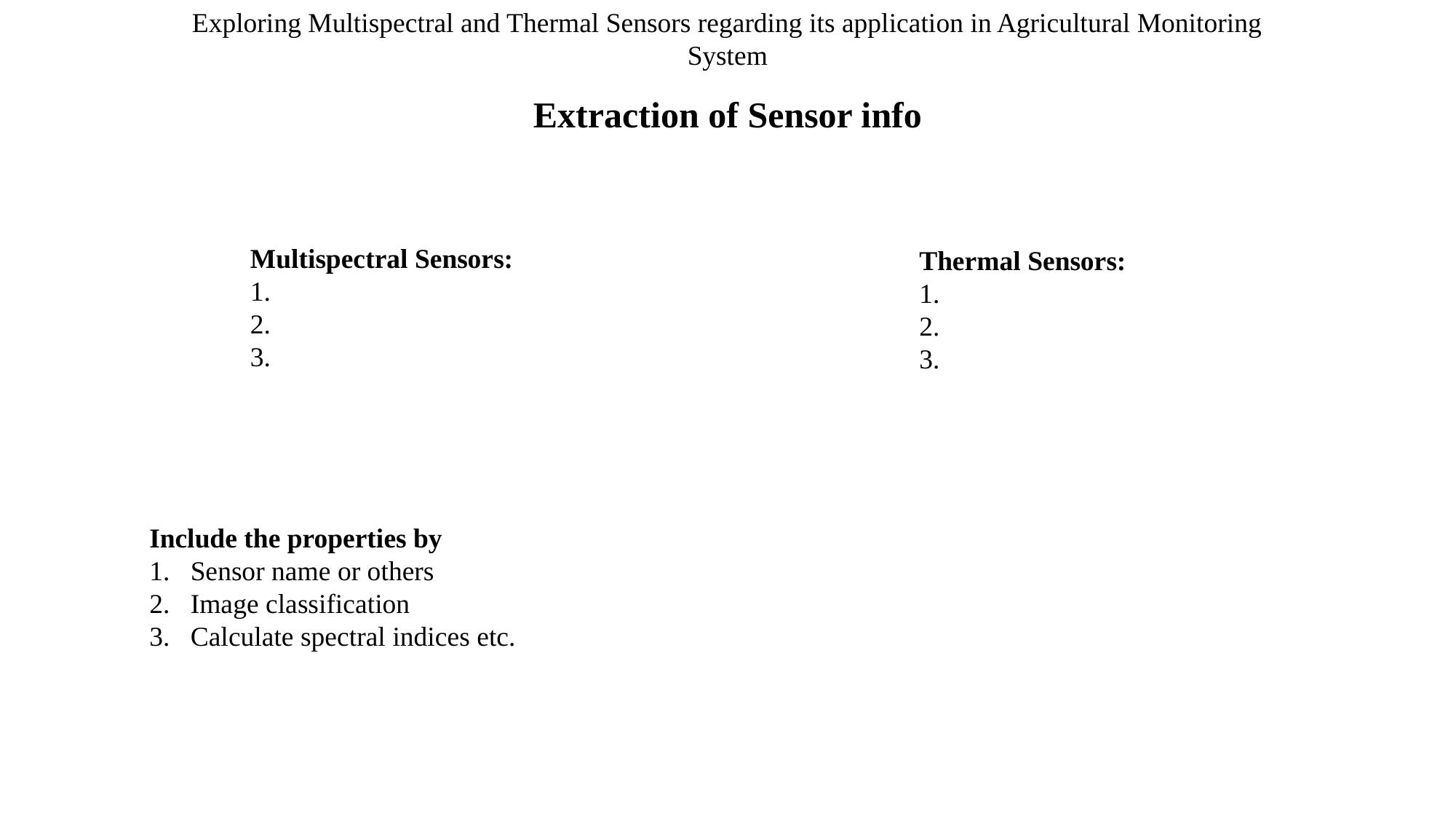

Exploring Multispectral and Thermal Sensors regarding its application in Agricultural Monitoring System
Extraction of Sensor info
Multispectral Sensors:
1.
2.
3.
Thermal Sensors:
1.
2.
3.
Include the properties by
Sensor name or others
Image classification
Calculate spectral indices etc.